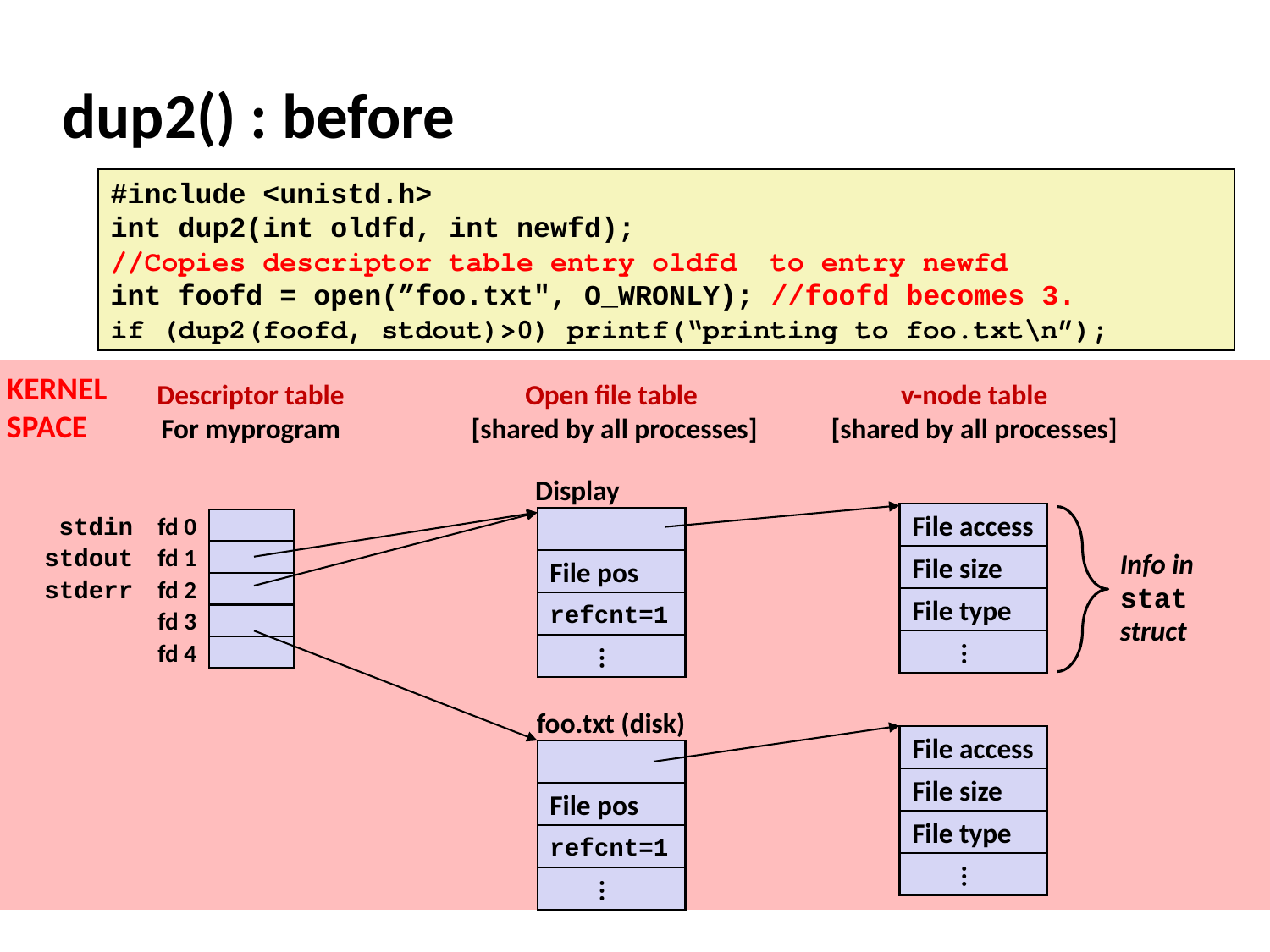

# dup2() : before
#include <unistd.h>
int dup2(int oldfd, int newfd);
//Copies descriptor table entry oldfd  to entry newfd
int foofd = open(”foo.txt", O_WRONLY); //foofd becomes 3.
if (dup2(foofd, stdout)>0) printf(“printing to foo.txt\n”);

KERNEL SPACE
Descriptor table
For myprogram
Open file table
[shared by all processes]
v-node table
[shared by all processes]
Display
stdin
File access

fd 0

stdout
Info in
stat struct
fd 1

File size
File pos
stderr
fd 2

File type
refcnt=1
fd 3

...
...
fd 4

foo.txt (disk)

File access

File size
File pos
File type
refcnt=1
...
...